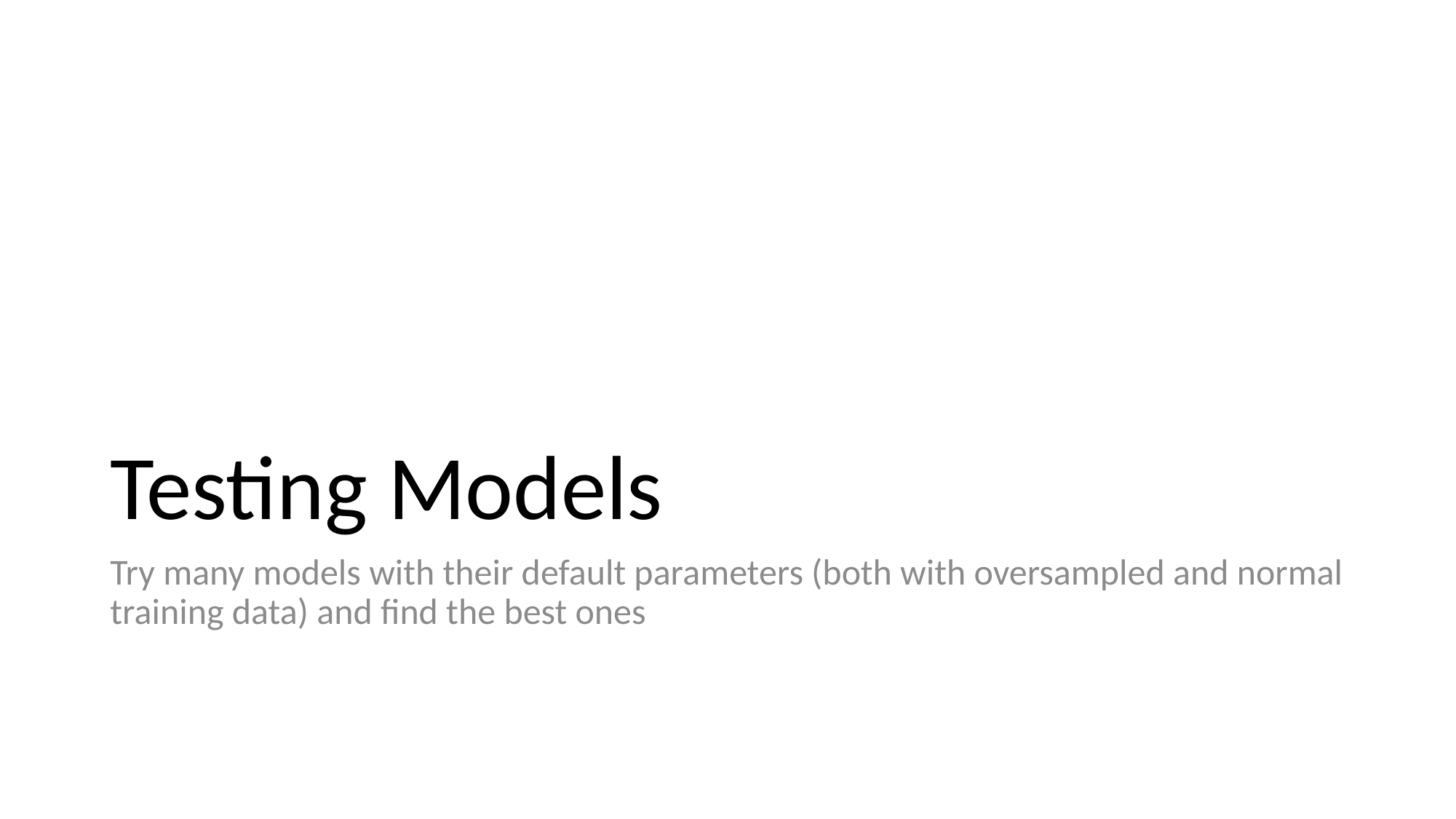

# Testing Models
Try many models with their default parameters (both with oversampled and normal training data) and find the best ones